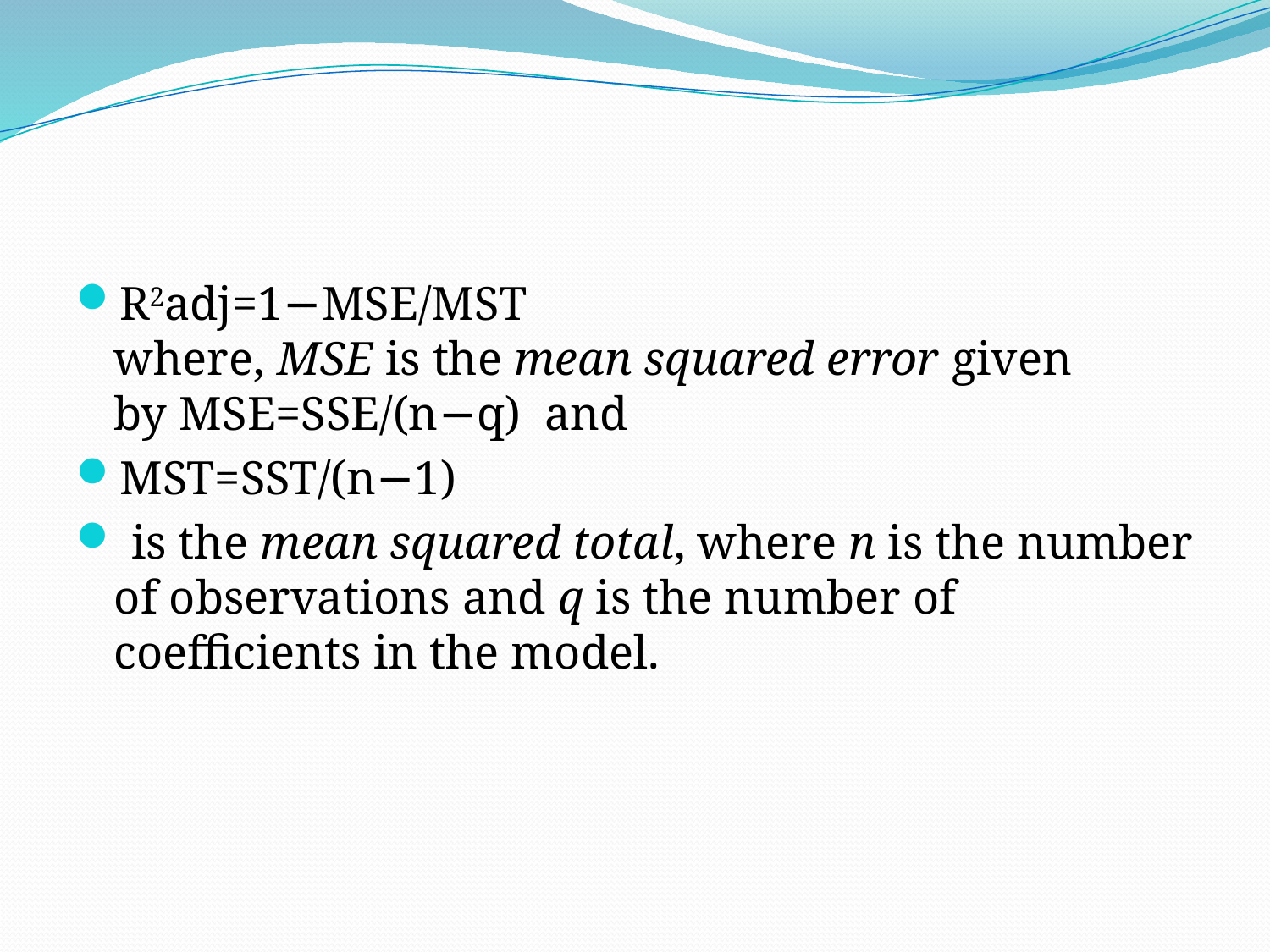

#
R2adj=1−MSE/MST
where, MSE is the mean squared error given by MSE=SSE/(n−q)  and
MST=SST/(n−1)
 is the mean squared total, where n is the number of observations and q is the number of coefficients in the model.